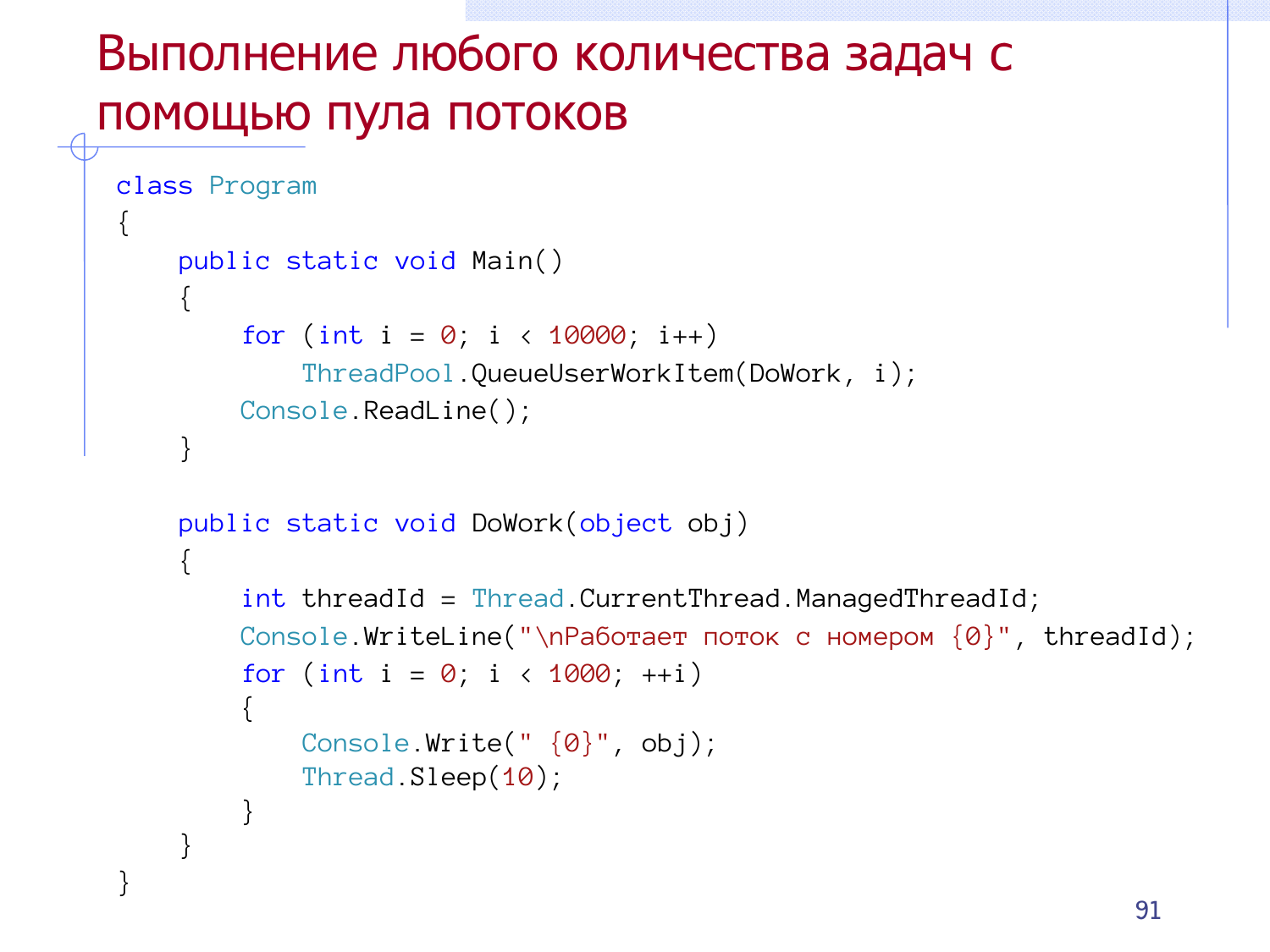

# Выполнение любого количества задач с помощью пула потоков
class Program
{
    public static void Main()
    {
        for (int i = 0; i < 10000; i++)
            ThreadPool.QueueUserWorkItem(DoWork, i);
        Console.ReadLine();
    }

    public static void DoWork(object obj)
    {
        int threadId = Thread.CurrentThread.ManagedThreadId;
        Console.WriteLine("\nРаботает поток с номером {0}", threadId);
        for (int i = 0; i < 1000; ++i)
        {
            Console.Write(" {0}", obj);
            Thread.Sleep(10);
        }
    }
}
91